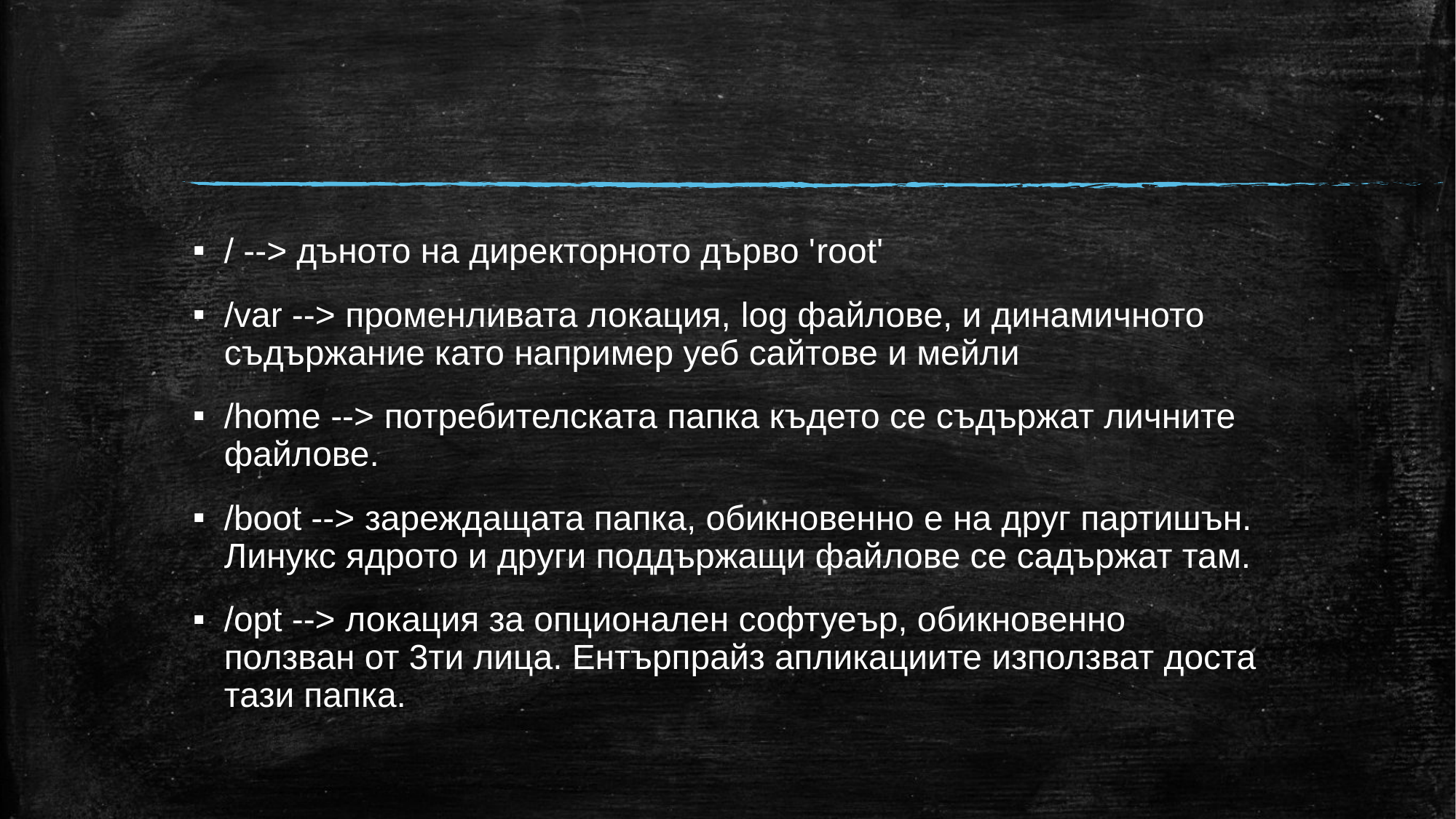

#
/ --> дъното на директорното дърво 'root'
/var --> променливата локация, log файлове, и динамичното съдържание като например уеб сайтове и мейли
/home --> потребителската папка където се съдържат личните файлове.
/boot --> зареждащата папка, обикновенно е на друг партишън. Линукс ядрото и други поддържащи файлове се садържат там.
/opt --> локация за опционален софтуеър, обикновенно ползван от 3ти лица. Ентърпрайз апликациите използват доста тази папка.